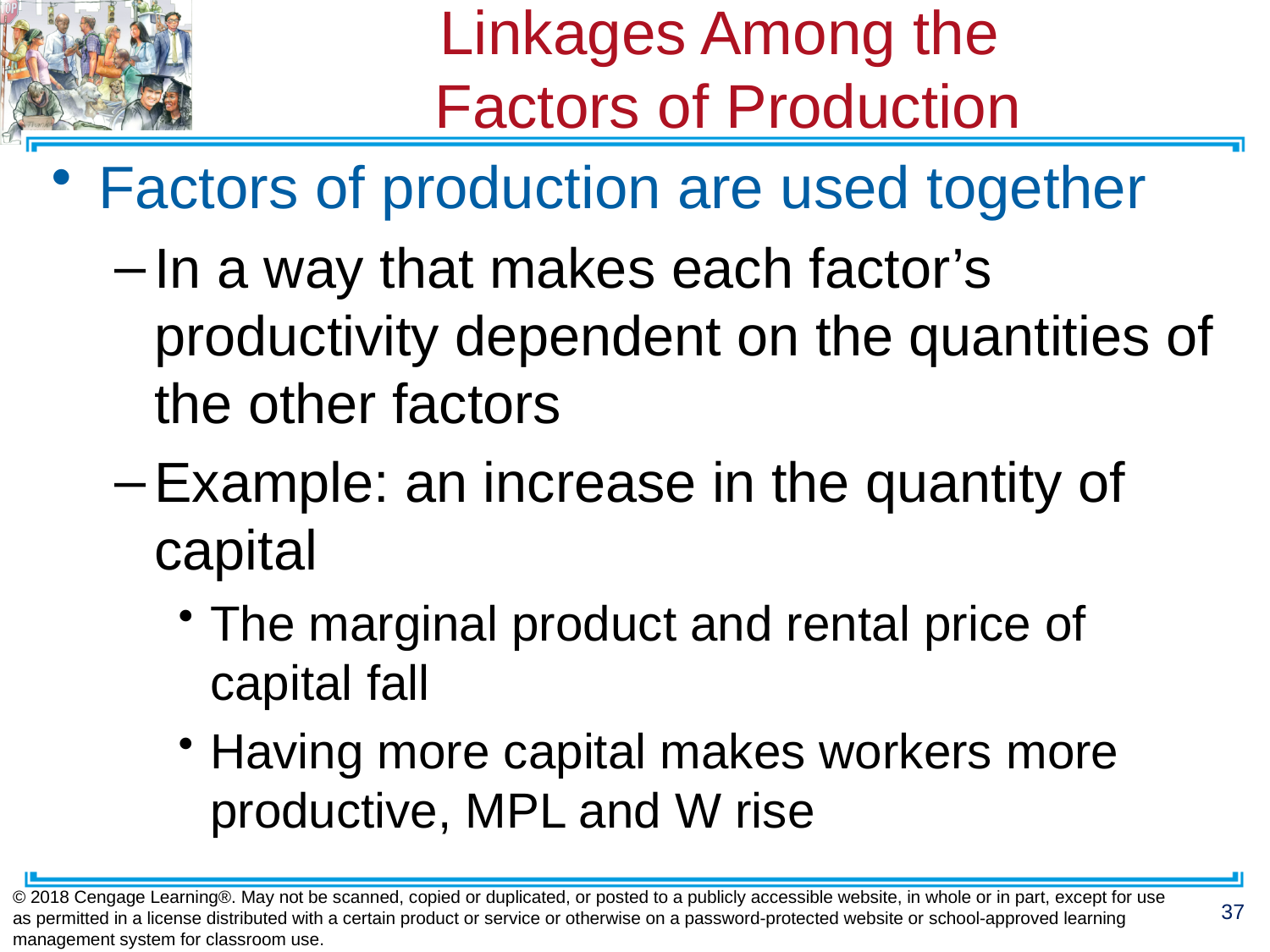

# Linkages Among the Factors of Production
Factors of production are used together
In a way that makes each factor’s productivity dependent on the quantities of the other factors
Example: an increase in the quantity of capital
The marginal product and rental price of capital fall
Having more capital makes workers more productive, MPL and W rise
© 2018 Cengage Learning®. May not be scanned, copied or duplicated, or posted to a publicly accessible website, in whole or in part, except for use as permitted in a license distributed with a certain product or service or otherwise on a password-protected website or school-approved learning management system for classroom use.
37